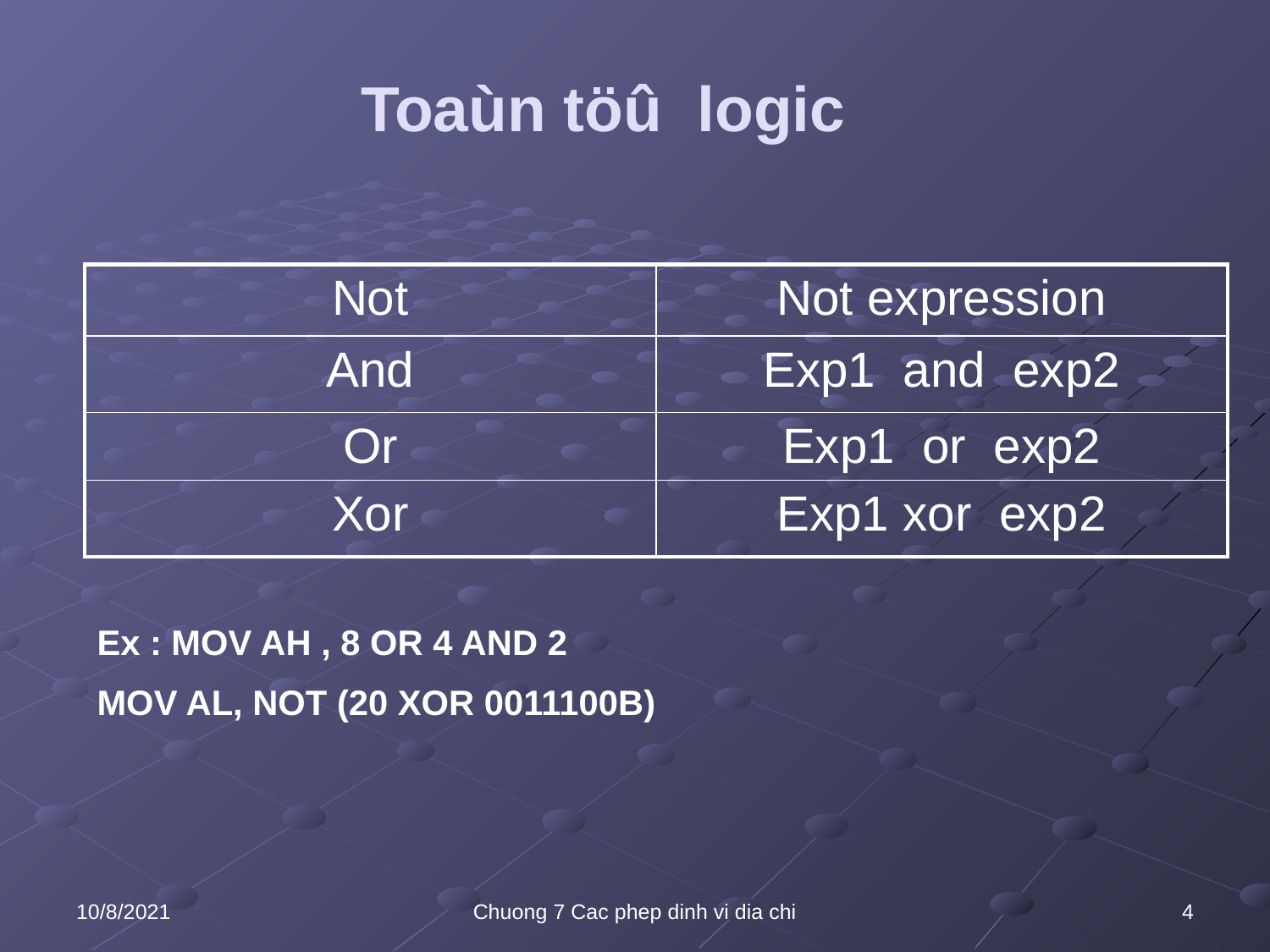

# Toaùn töû  logic
| Not | Not expression |
| --- | --- |
| And | Exp1 and exp2 |
| Or | Exp1 or exp2 |
| Xor | Exp1 xor exp2 |
Ex : MOV AH , 8 OR 4 AND 2
MOV AL, NOT (20 XOR 0011100B)
10/8/2021
Chuong 7 Cac phep dinh vi dia chi
4